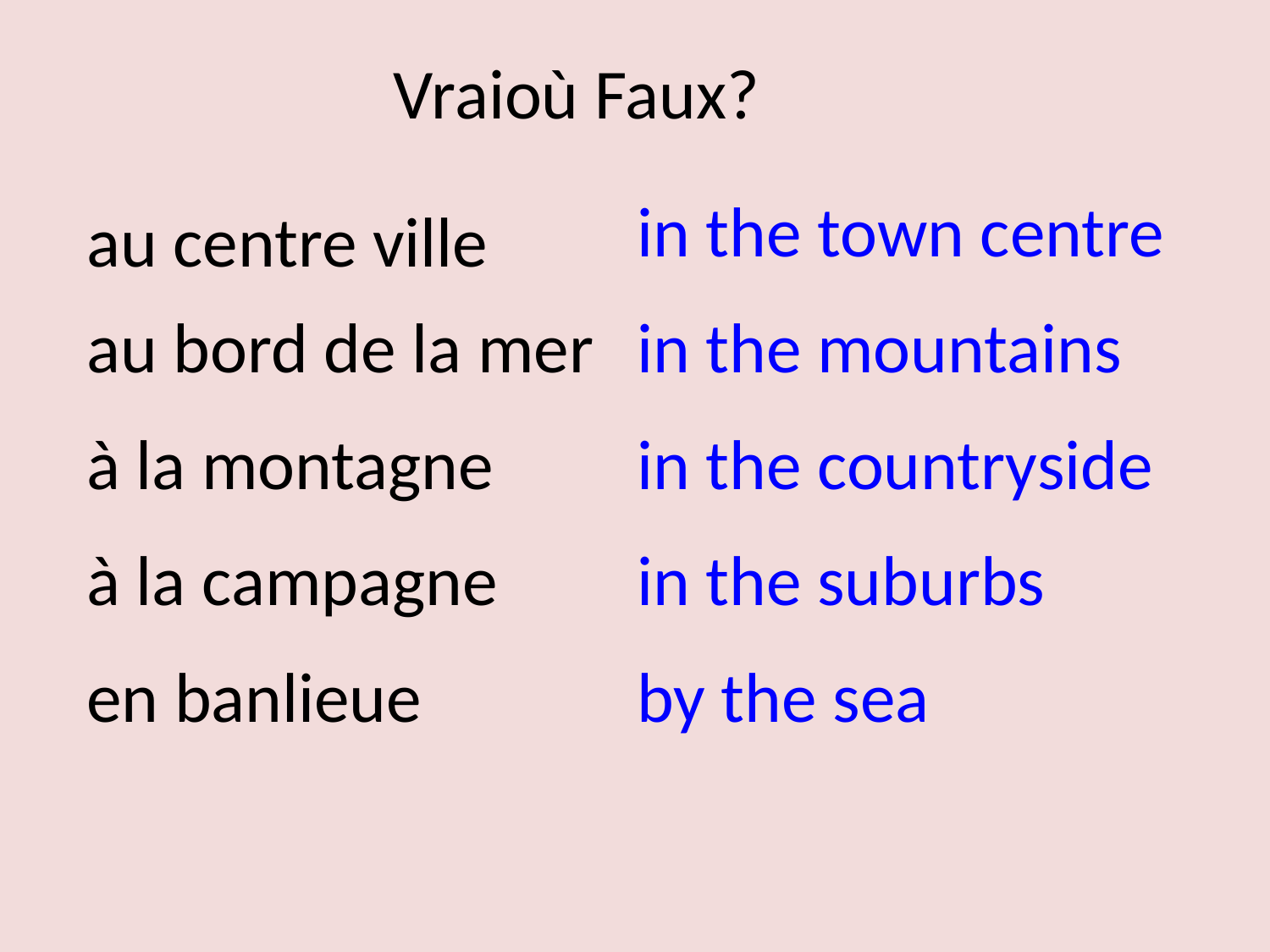

Vraioù Faux?
in the town centre
in the mountains
in the countryside
in the suburbs
by the sea

au centre ville
au bord de la mer
à la montagne
à la campagne
en banlieue